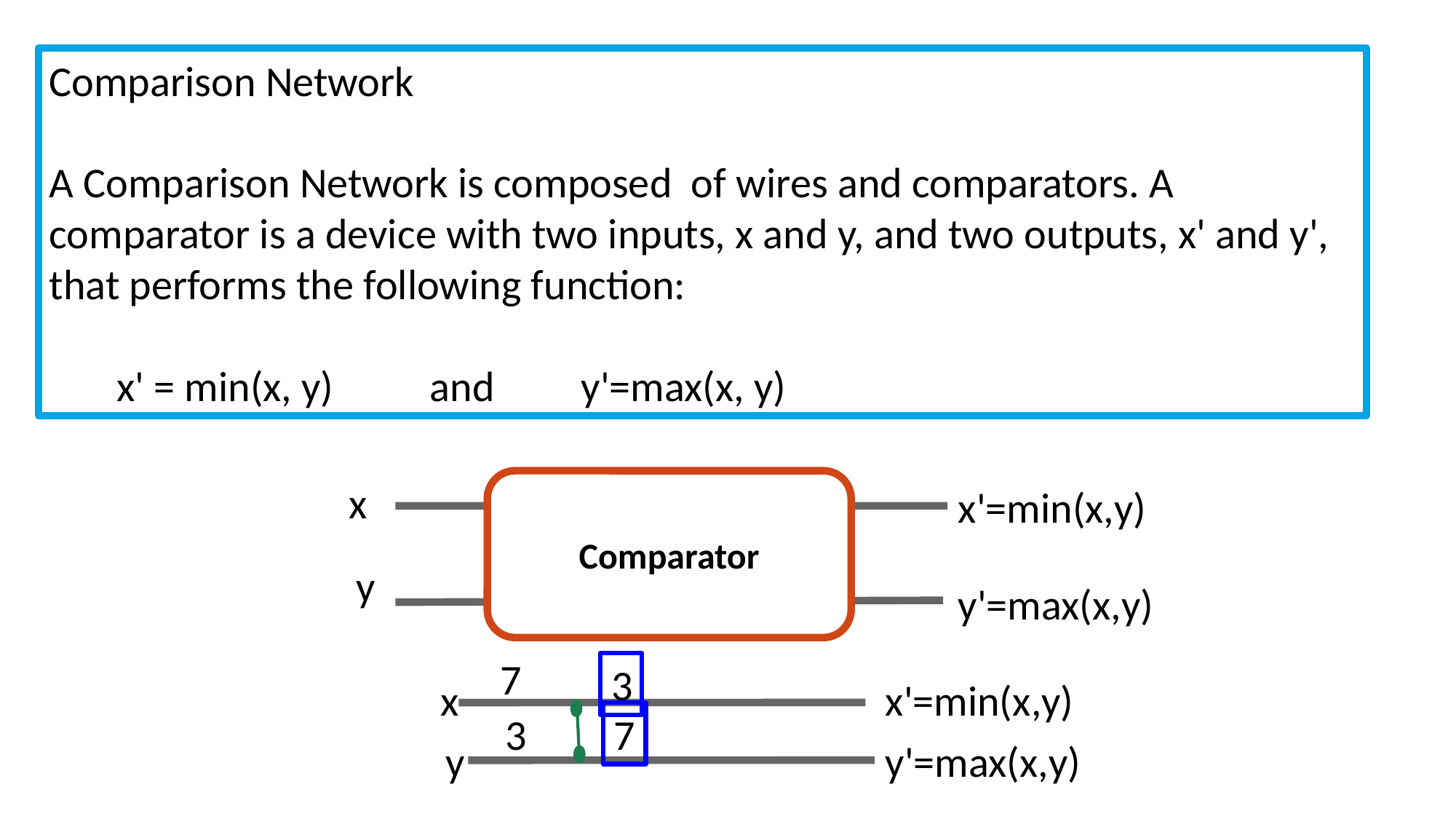

Comparison Network

A Comparison Network is composed  of wires and comparators. A comparator is a device with two inputs, x and y, and two outputs, x' and y', that performs the following function:

       x' = min(x, y)          and         y'=max(x, y)
x
Comparator
x'=min(x,y)
y
y'=max(x,y)
7
3
x'=min(x,y)
x
3
7

y'=max(x,y)
y